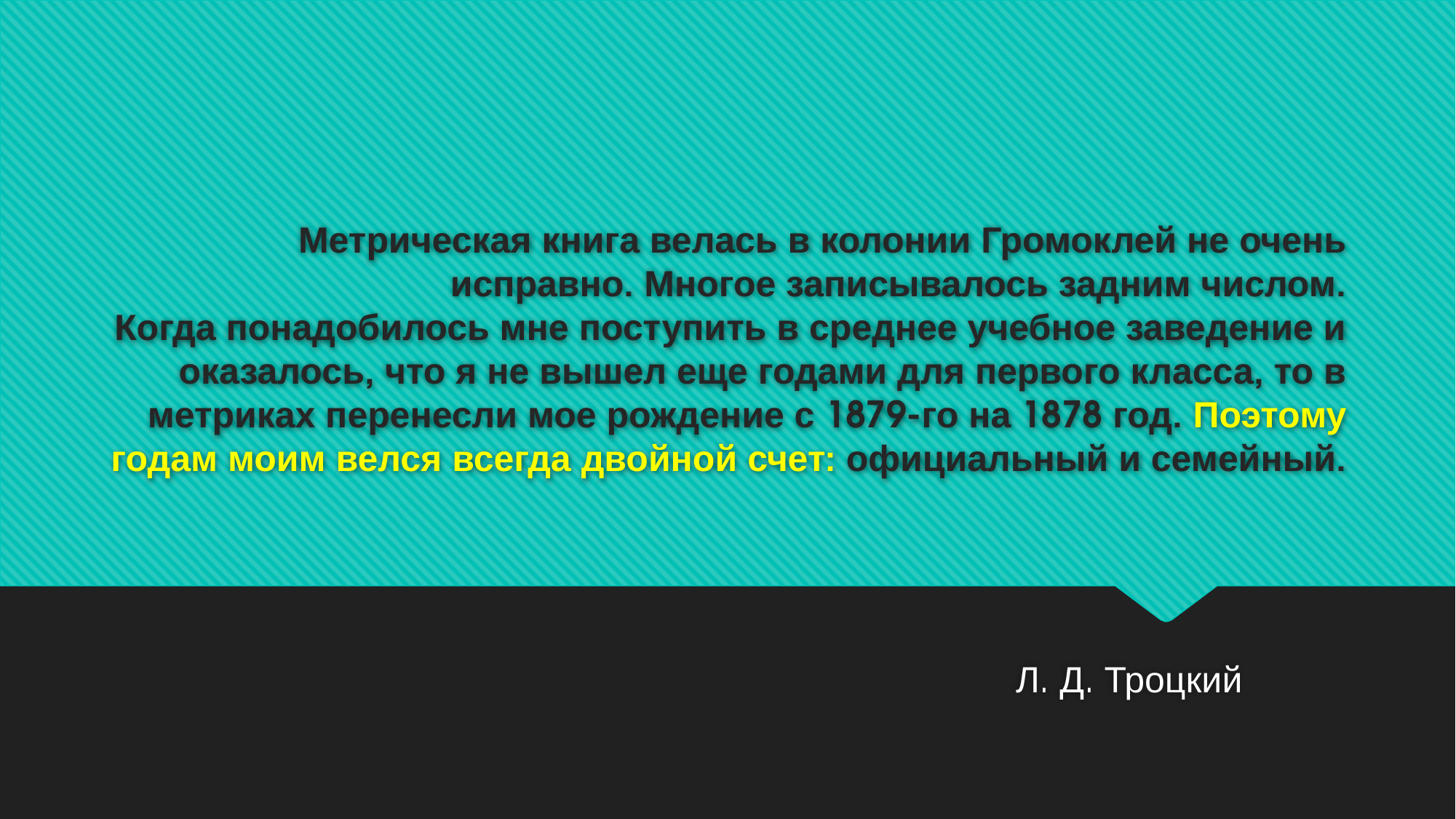

# Метрическая книга велась в колонии Громоклей не очень исправно. Многое записывалось задним числом. Когда понадобилось мне поступить в среднее учебное заведение и оказалось, что я не вышел еще годами для первого класса, то в метриках перенесли мое рождение с 1879-го на 1878 год. Поэтому годам моим велся всегда двойной счет: официальный и семейный.
Л. Д. Троцкий